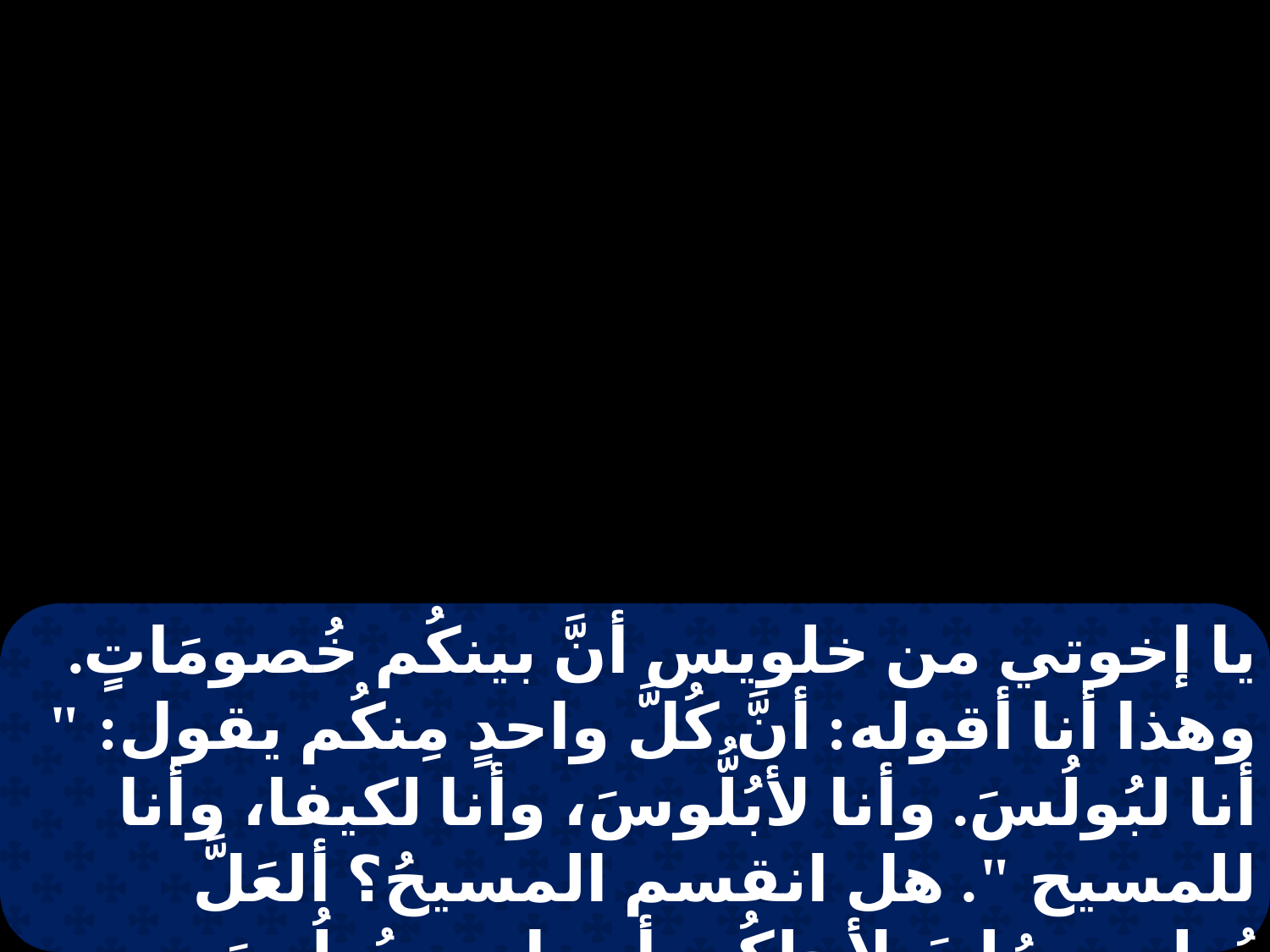

يا إخوتي من خلويس أنَّ بينكُم خُصومَاتٍ. وهذا أنا أقوله: أنَّ كُلَّ واحدٍ مِنكُم يقول: " أنا لبُولُسَ. وأنا لأبُلُّوسَ، وأنا لكيفا، وأنا للمسيح ". هل انقسم المسيحُ؟ ألعَلَّ بُولس صُلِبَ لأجلِكُم. أم بِاسم بُولُسَ